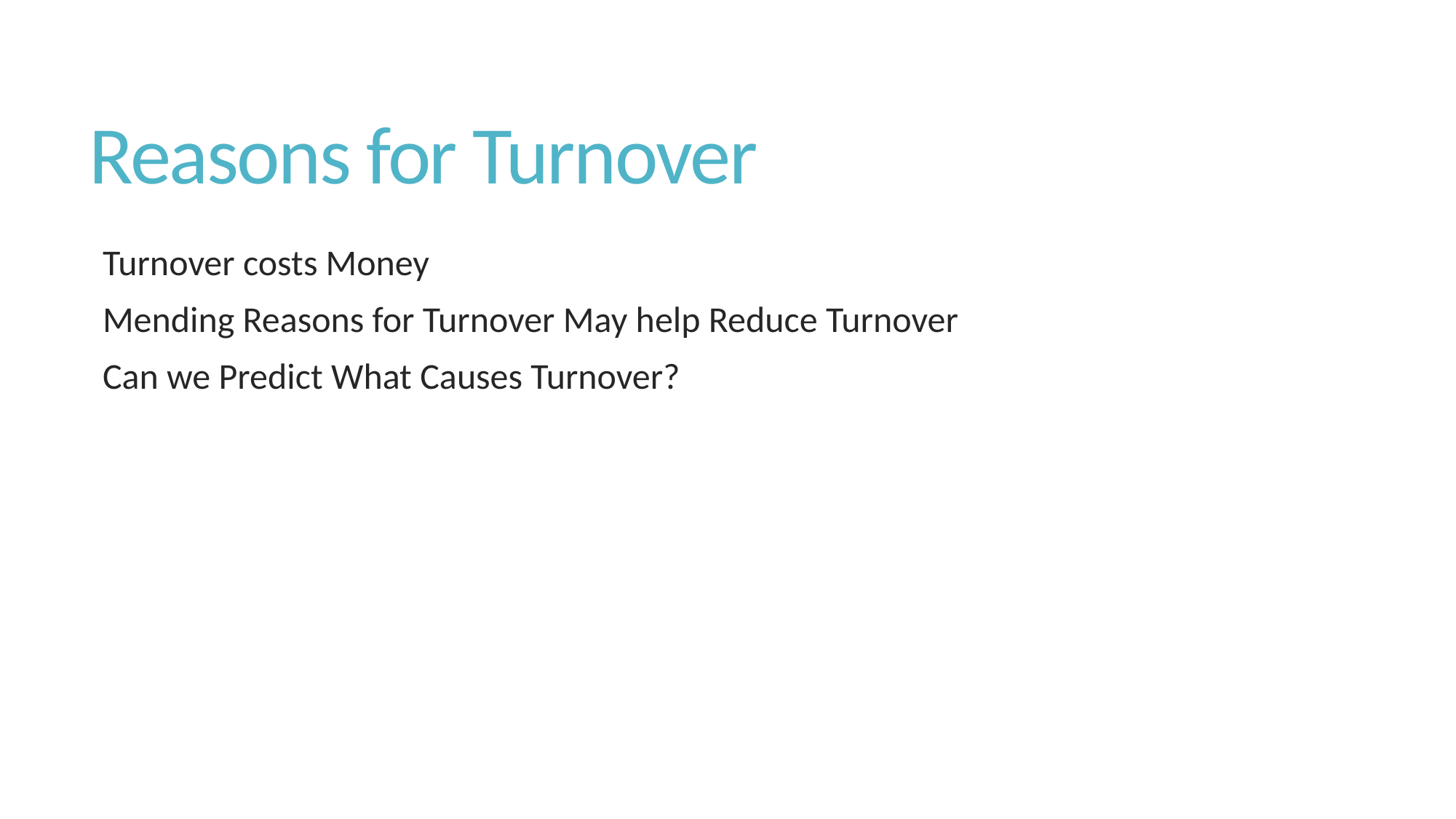

# Reasons for Turnover
Turnover costs Money
Mending Reasons for Turnover May help Reduce Turnover
Can we Predict What Causes Turnover?